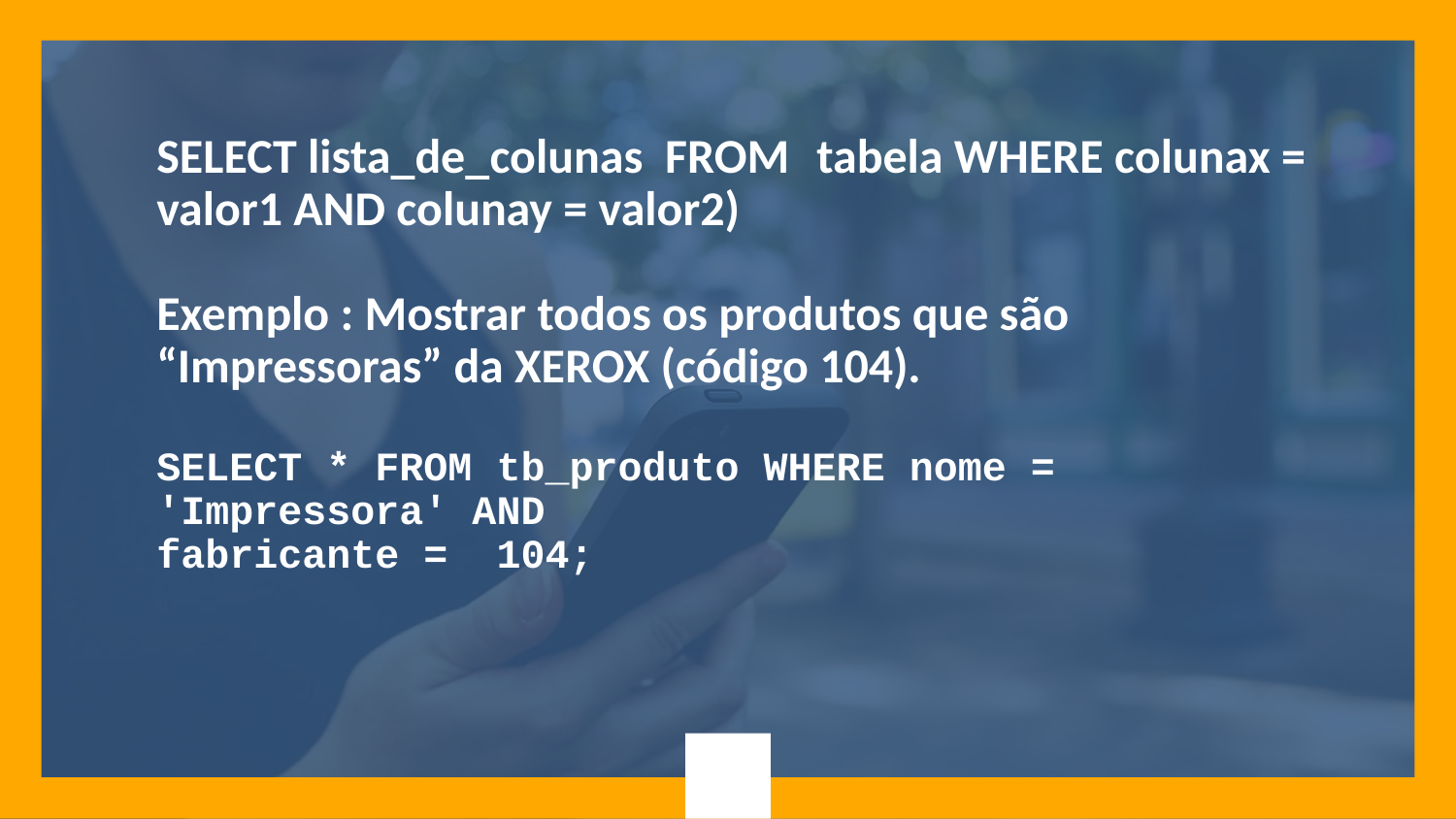

SELECT lista_de_colunas  FROM tabela WHERE colunax = valor1 AND colunay = valor2)
Exemplo : Mostrar todos os produtos que são “Impressoras” da XEROX (código 104).
SELECT * FROM tb_produto WHERE nome = 'Impressora' AND
fabricante =  104;